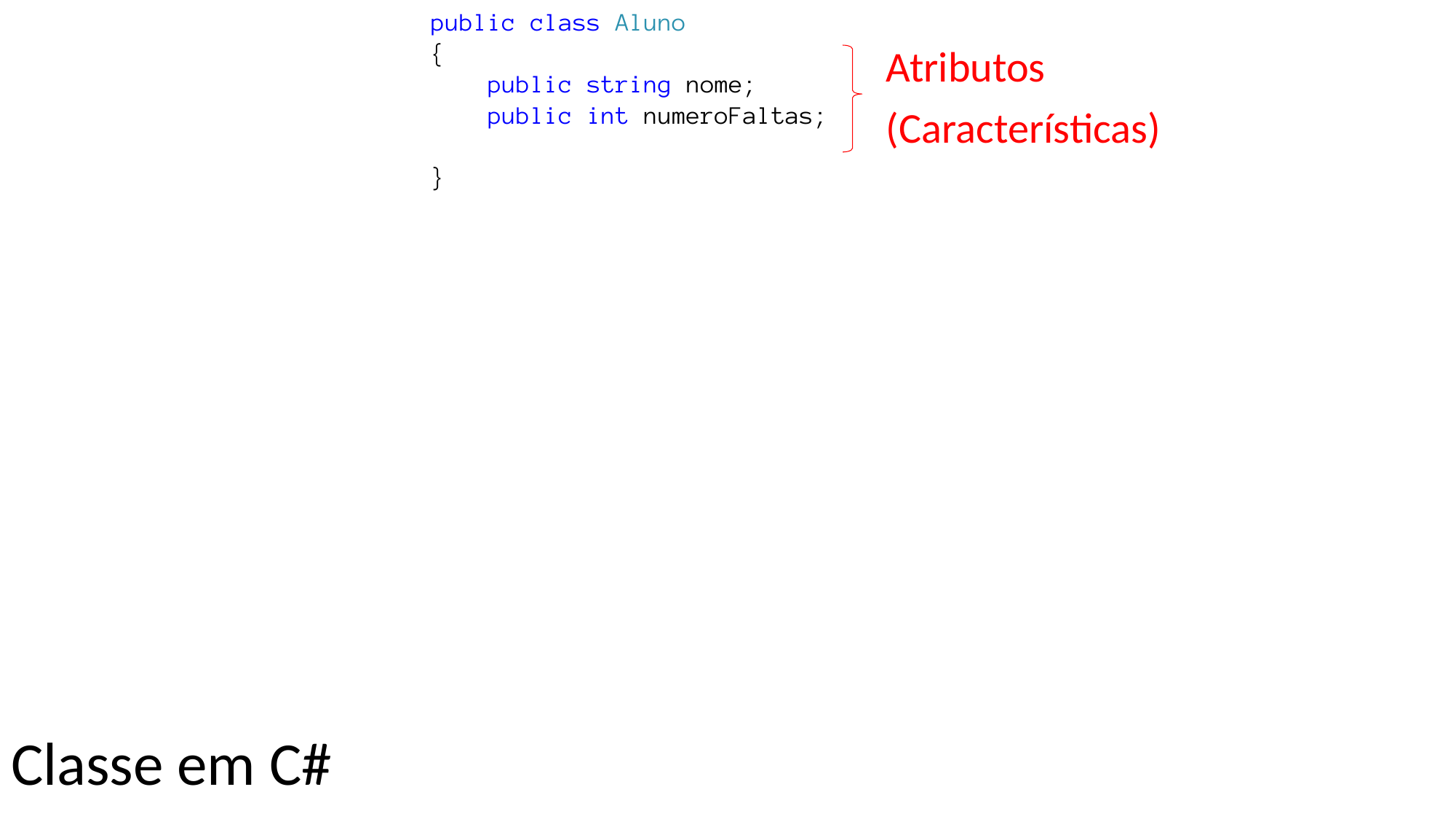

public class Aluno
    {
        public string nome;
        public int numeroFaltas;

    }

Atributos
(Características)
Classe em C#